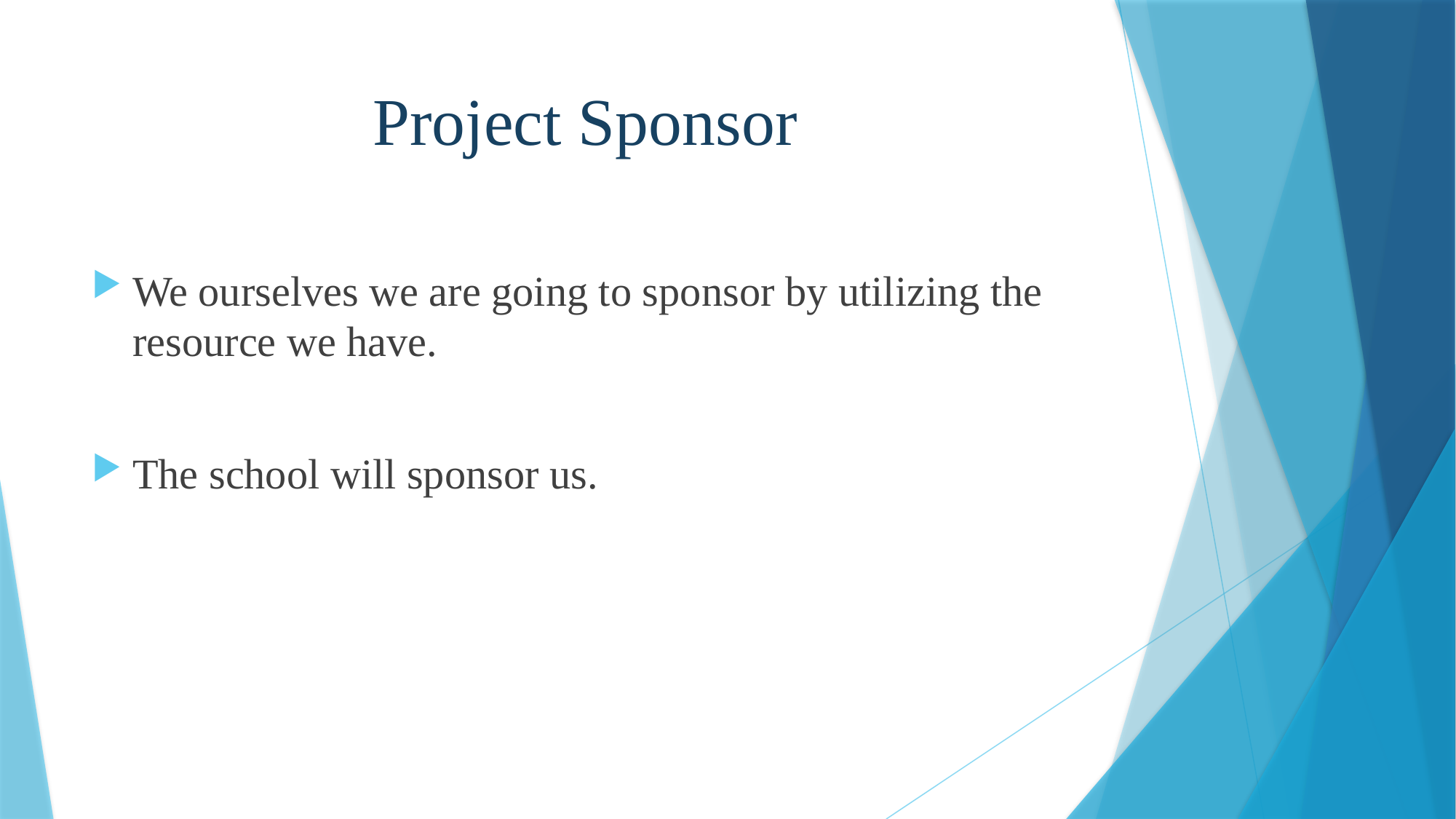

# Project Sponsor
We ourselves we are going to sponsor by utilizing the resource we have.

The school will sponsor us.